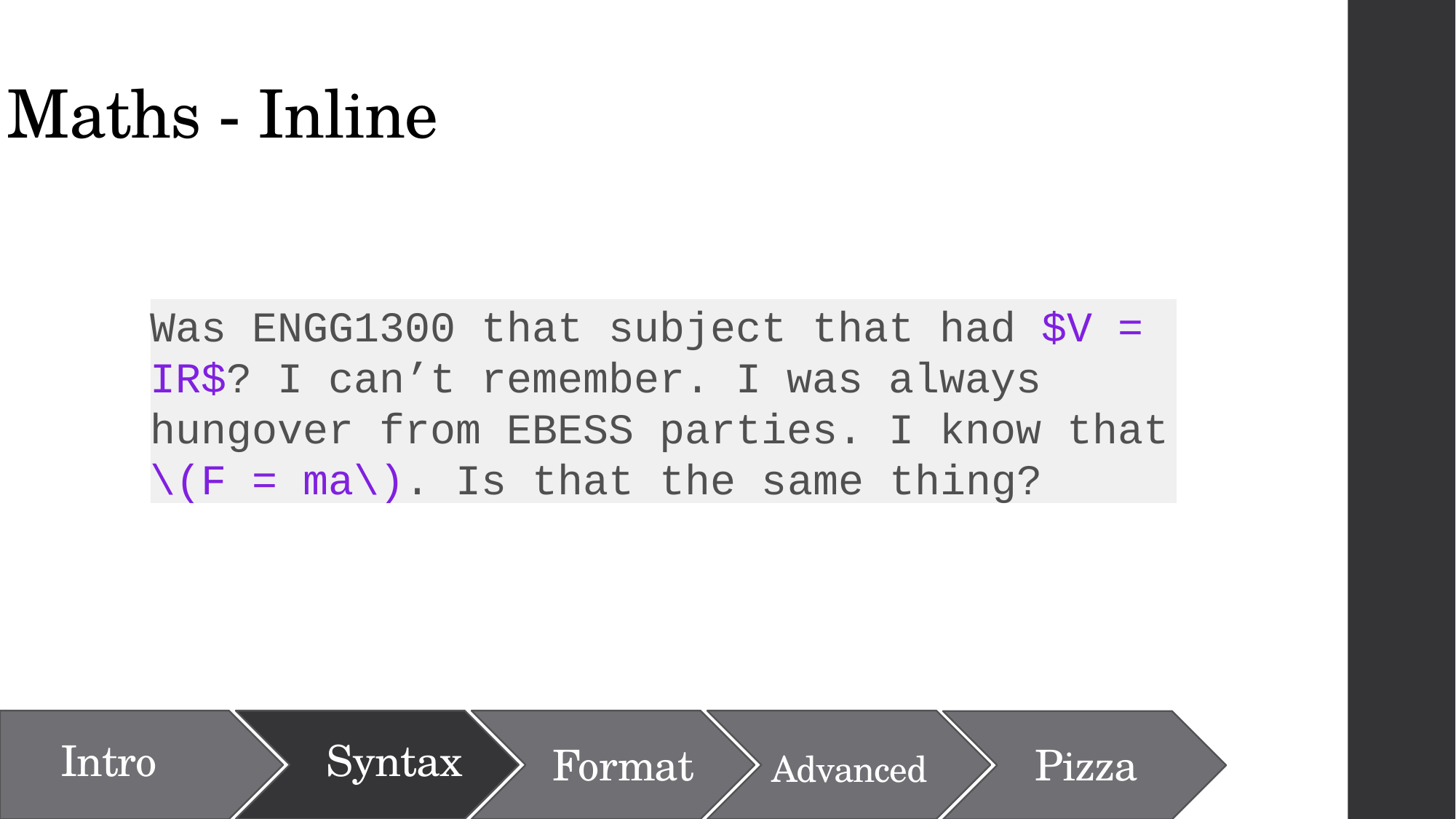

# Maths - Inline
Was ENGG1300 that subject that had $V = IR$? I can’t remember. I was always hungover from EBESS parties. I know that \(F = ma\). Is that the same thing?

Intro
Format
Advanced
Pizza
Syntax